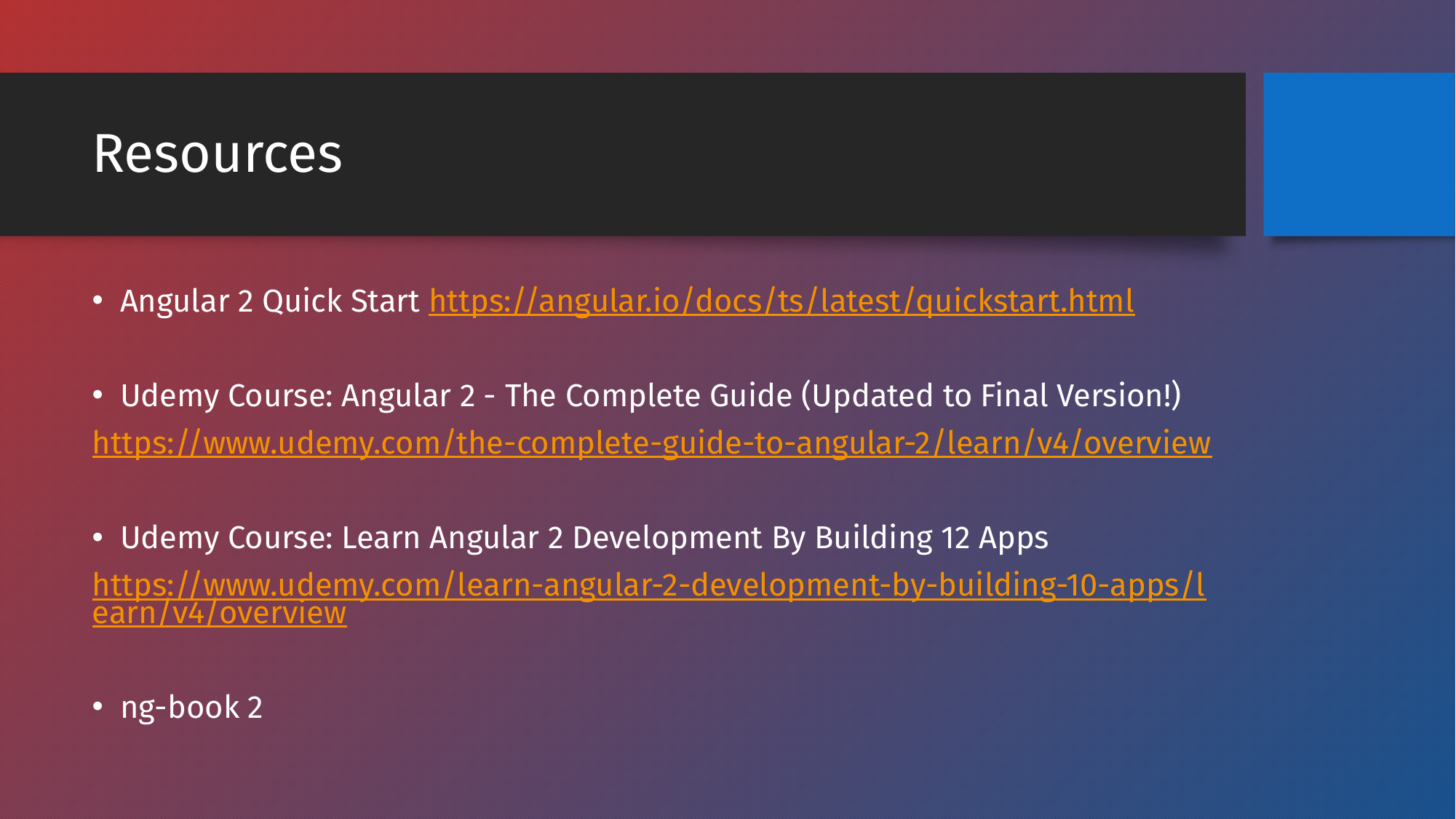

# Resources
Angular 2 Quick Start https://angular.io/docs/ts/latest/quickstart.html

Udemy Course: Angular 2 - The Complete Guide (Updated to Final Version!)
https://www.udemy.com/the-complete-guide-to-angular-2/learn/v4/overview

Udemy Course: Learn Angular 2 Development By Building 12 Apps
https://www.udemy.com/learn-angular-2-development-by-building-10-apps/learn/v4/overview

ng-book 2